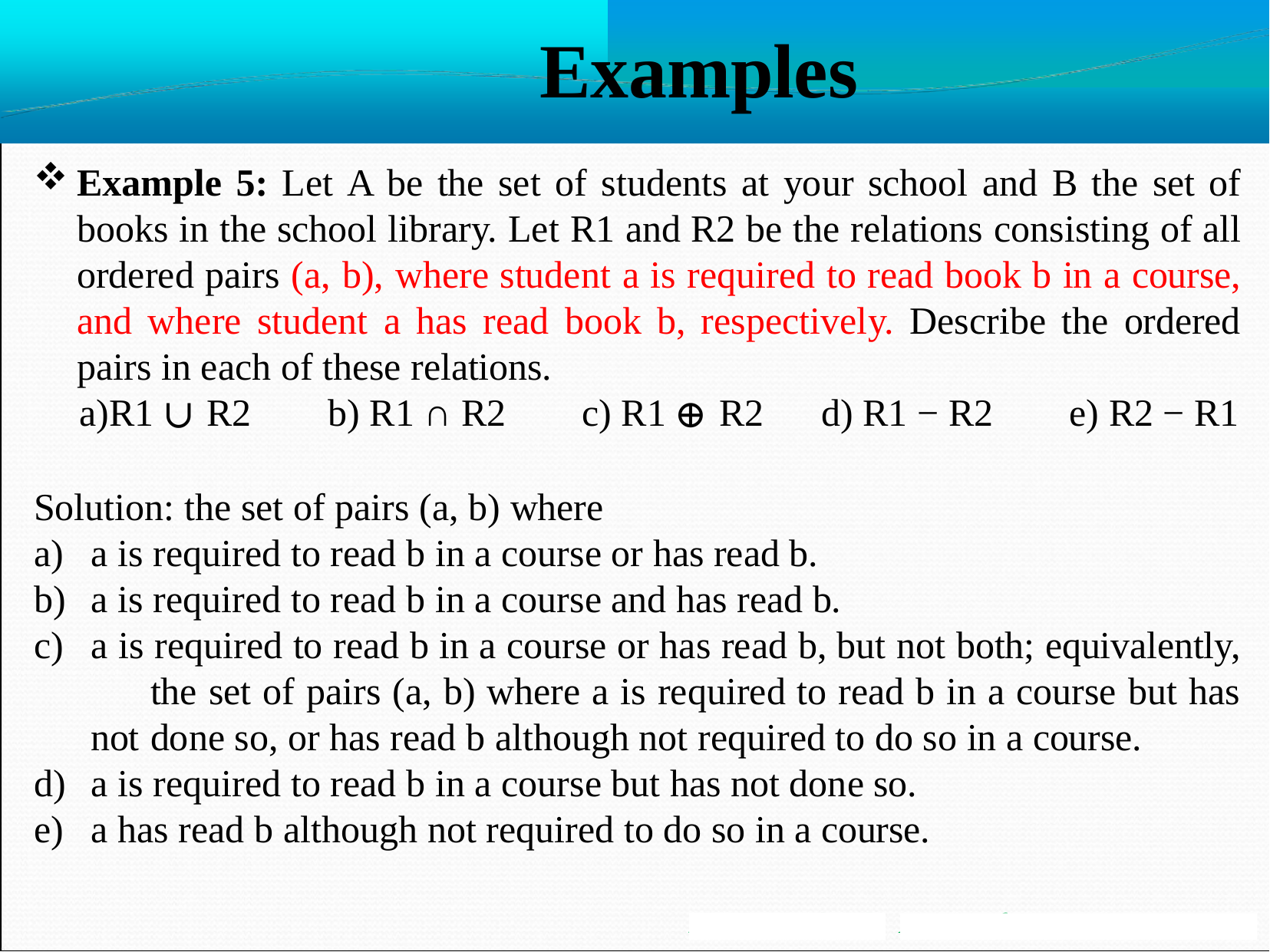

# Examples
Example 5: Let A be the set of students at your school and B the set of books in the school library. Let R1 and R2 be the relations consisting of all ordered pairs (a, b), where student a is required to read book b in a course, and where student a has read book b, respectively. Describe the ordered pairs in each of these relations.
a)R1 ∪ R2    b) R1 ∩ R2    c) R1 ⊕ R2   d) R1 − R2    e) R2 − R1

Solution: the set of pairs (a, b) where
a is required to read b in a course or has read b.
a is required to read b in a course and has read b.
a is required to read b in a course or has read b, but not both; equivalently, 	the set of pairs (a, b) where a is required to read b in a course but has not 	done so, or has read b although not required to do so in a course.
a is required to read b in a course but has not done so.
a has read b although not required to do so in a course.
Mr. S. B. Shinde
Asst Professor, MESCOE Pune